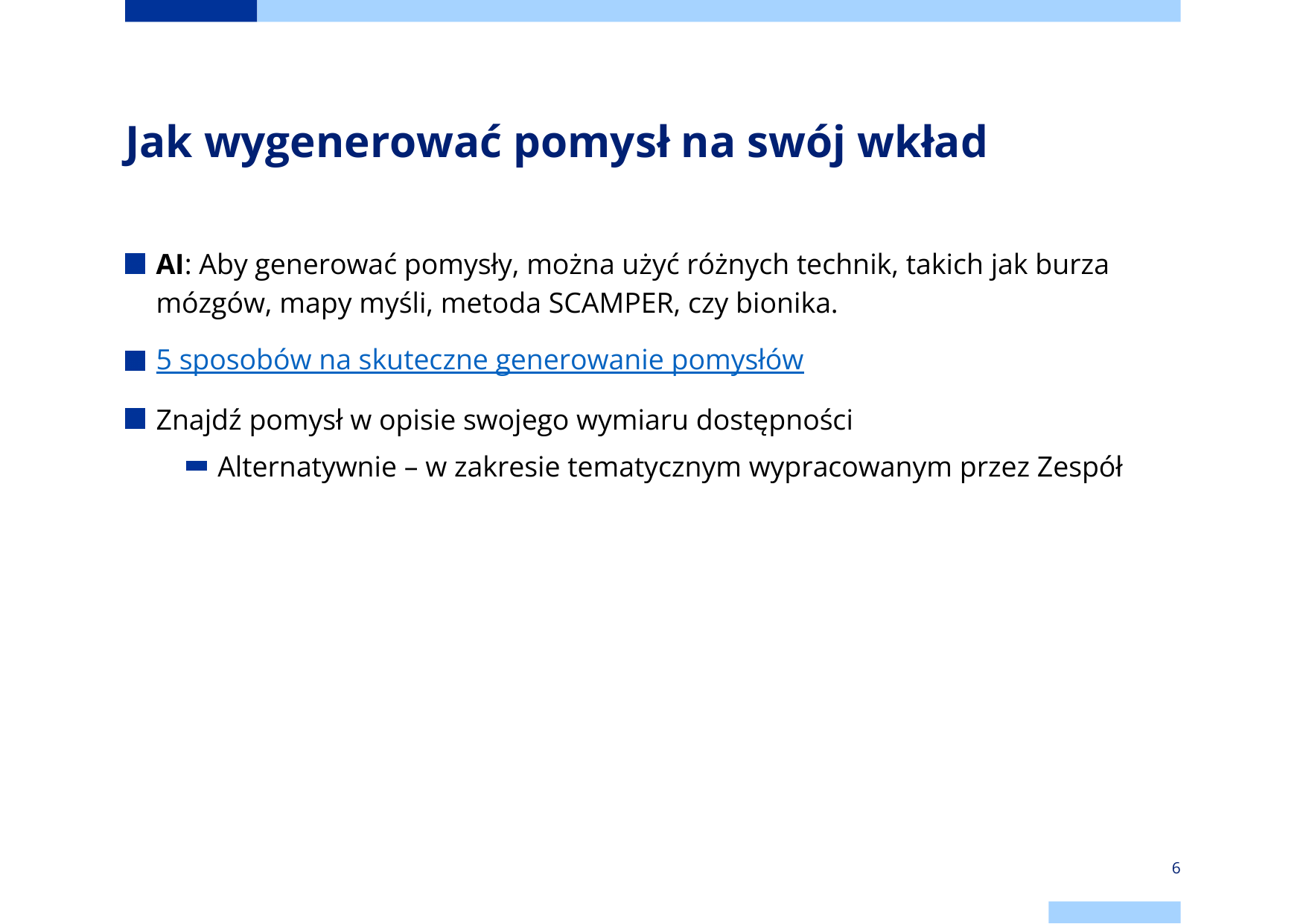

# Jak wygenerować pomysł na swój wkład
AI: Aby generować pomysły, można użyć różnych technik, takich jak burza mózgów, mapy myśli, metoda SCAMPER, czy bionika.
5 sposobów na skuteczne generowanie pomysłów
Znajdź pomysł w opisie swojego wymiaru dostępności
Alternatywnie – w zakresie tematycznym wypracowanym przez Zespół

6